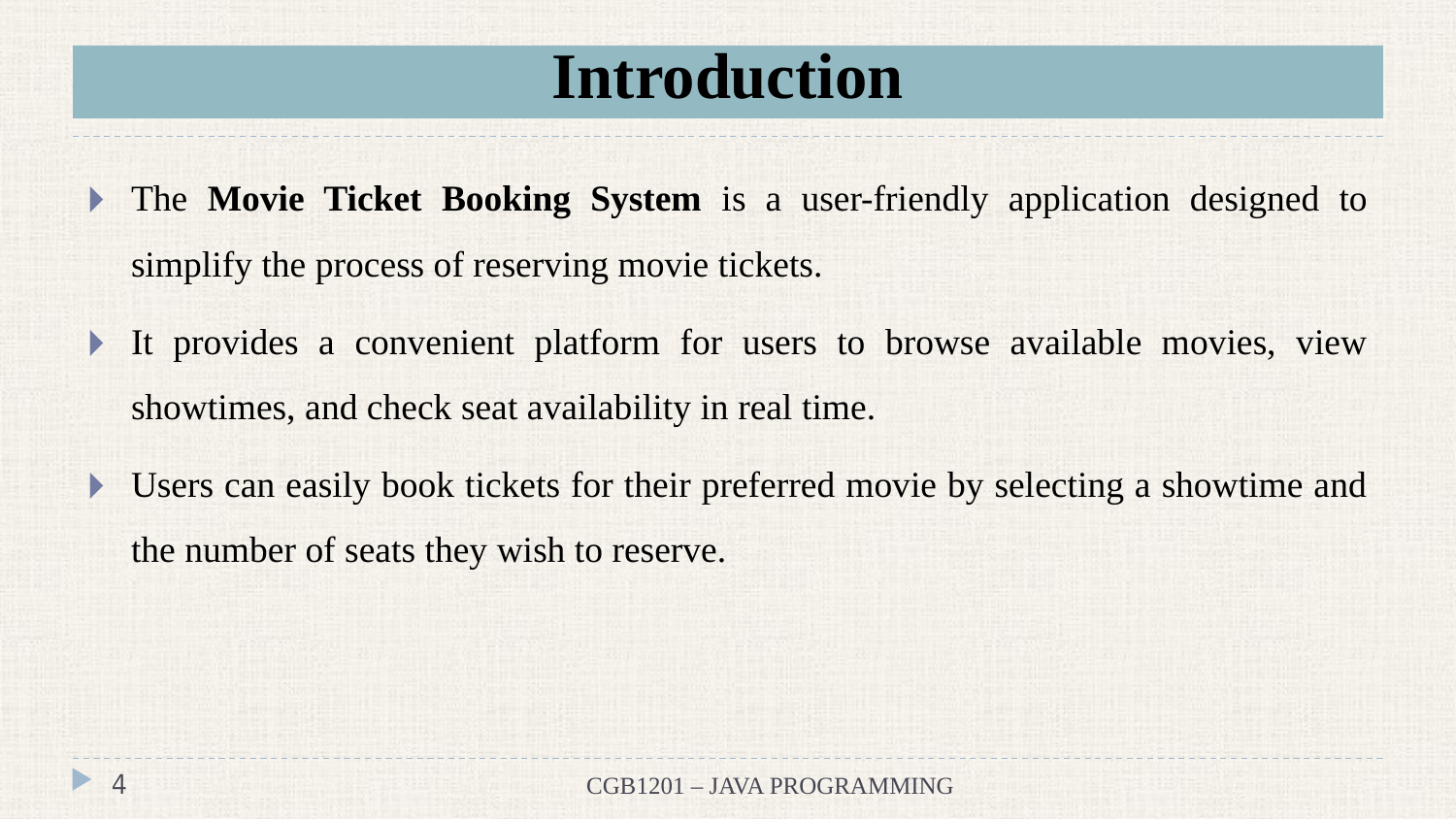

# Introduction
The Movie Ticket Booking System is a user-friendly application designed to simplify the process of reserving movie tickets.
It provides a convenient platform for users to browse available movies, view showtimes, and check seat availability in real time.
Users can easily book tickets for their preferred movie by selecting a showtime and the number of seats they wish to reserve.
4
CGB1201 – JAVA PROGRAMMING